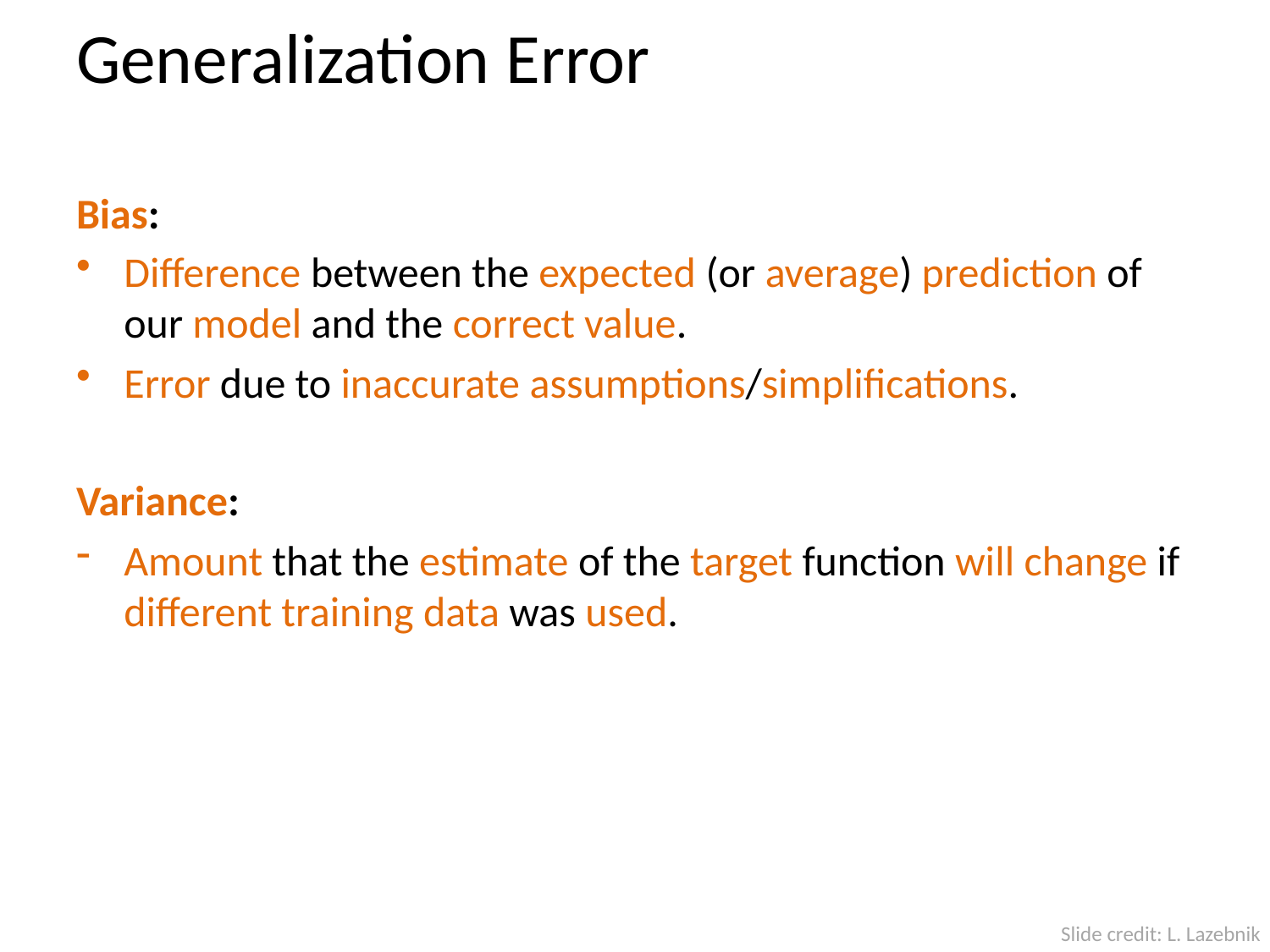

# Generalization Error
Bias:
Difference between the expected (or average) prediction of our model and the correct value.
Error due to inaccurate assumptions/simplifications.

Variance:
Amount that the estimate of the target function will change if different training data was used.

Slide credit: L. Lazebnik